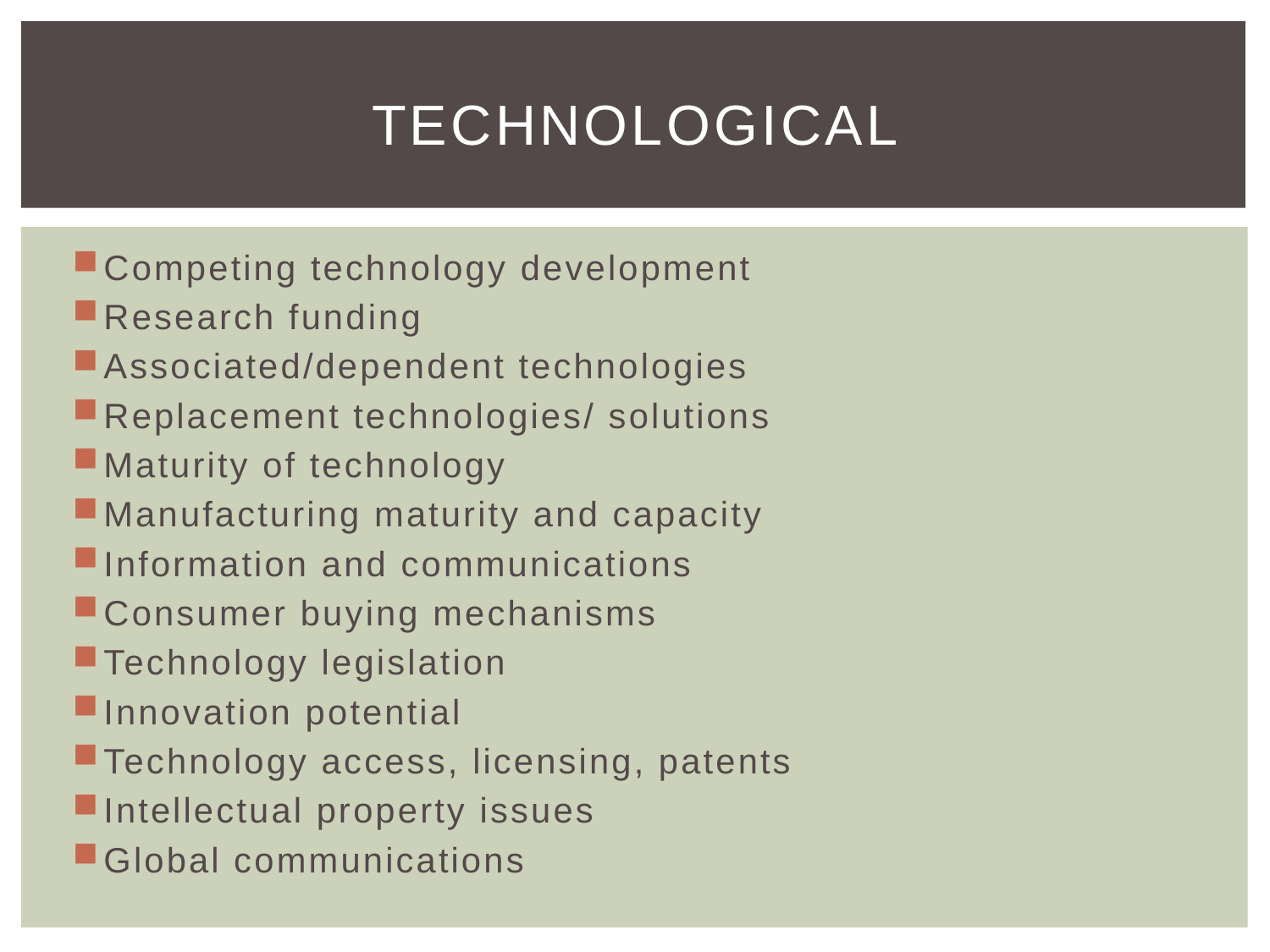

# TECHNOLOGICAL
Competing technology development
Research funding
Associated/dependent technologies
Replacement technologies/ solutions
Maturity of technology
Manufacturing maturity and capacity
Information and communications
Consumer buying mechanisms
Technology legislation
Innovation potential
Technology access, licensing, patents
Intellectual property issues
Global communications